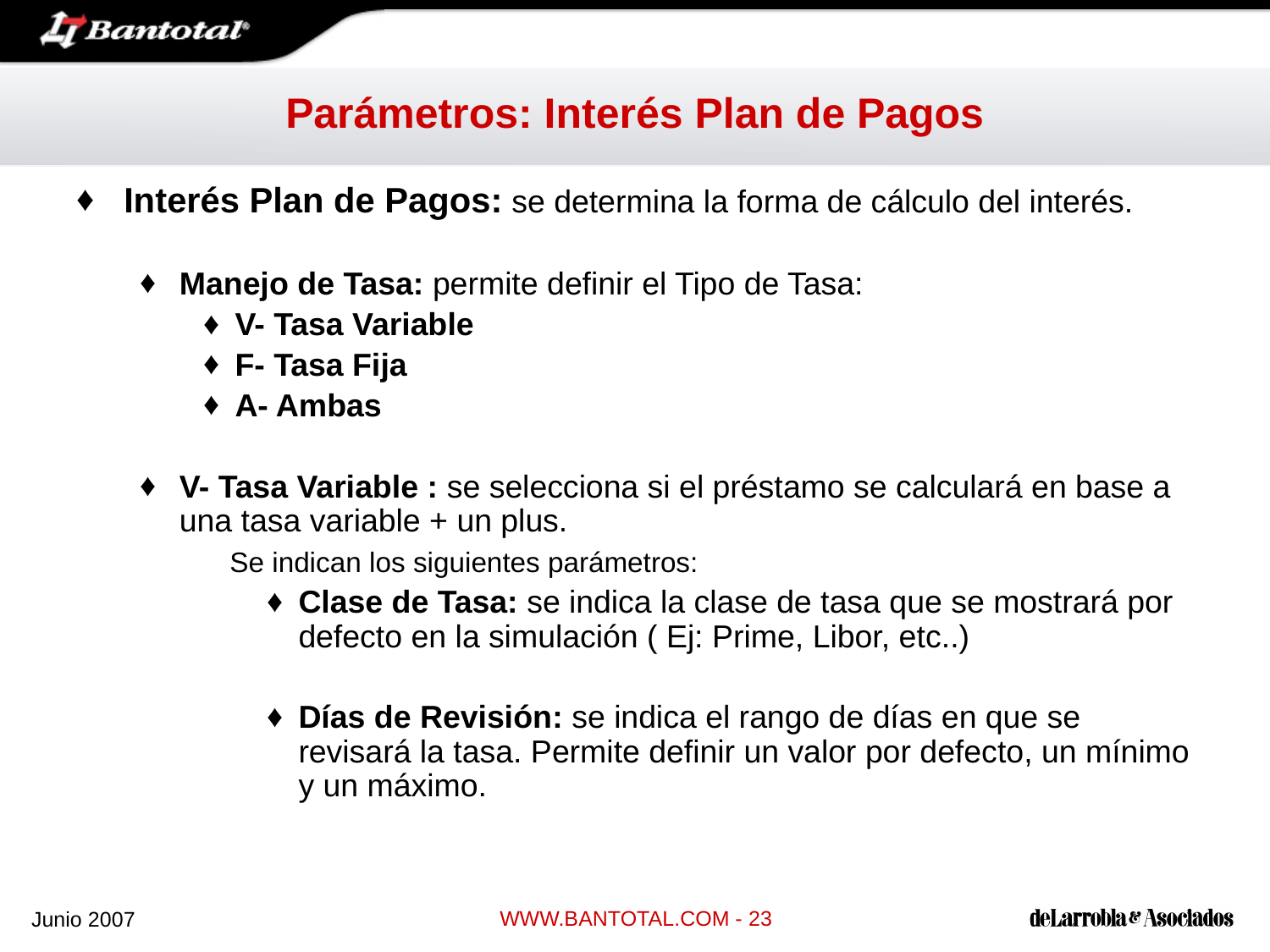

# Parámetros: Interés Plan de Pagos
Interés Plan de Pagos: se determina la forma de cálculo del interés.

Manejo de Tasa: permite definir el Tipo de Tasa:
V- Tasa Variable
F- Tasa Fija
A- Ambas

V- Tasa Variable : se selecciona si el préstamo se calculará en base a una tasa variable + un plus.
   Se indican los siguientes parámetros:
Clase de Tasa: se indica la clase de tasa que se mostrará por defecto en la simulación ( Ej: Prime, Libor, etc..)

Días de Revisión: se indica el rango de días en que se revisará la tasa. Permite definir un valor por defecto, un mínimo y un máximo.

WWW.BANTOTAL.COM - 23
Junio 2007